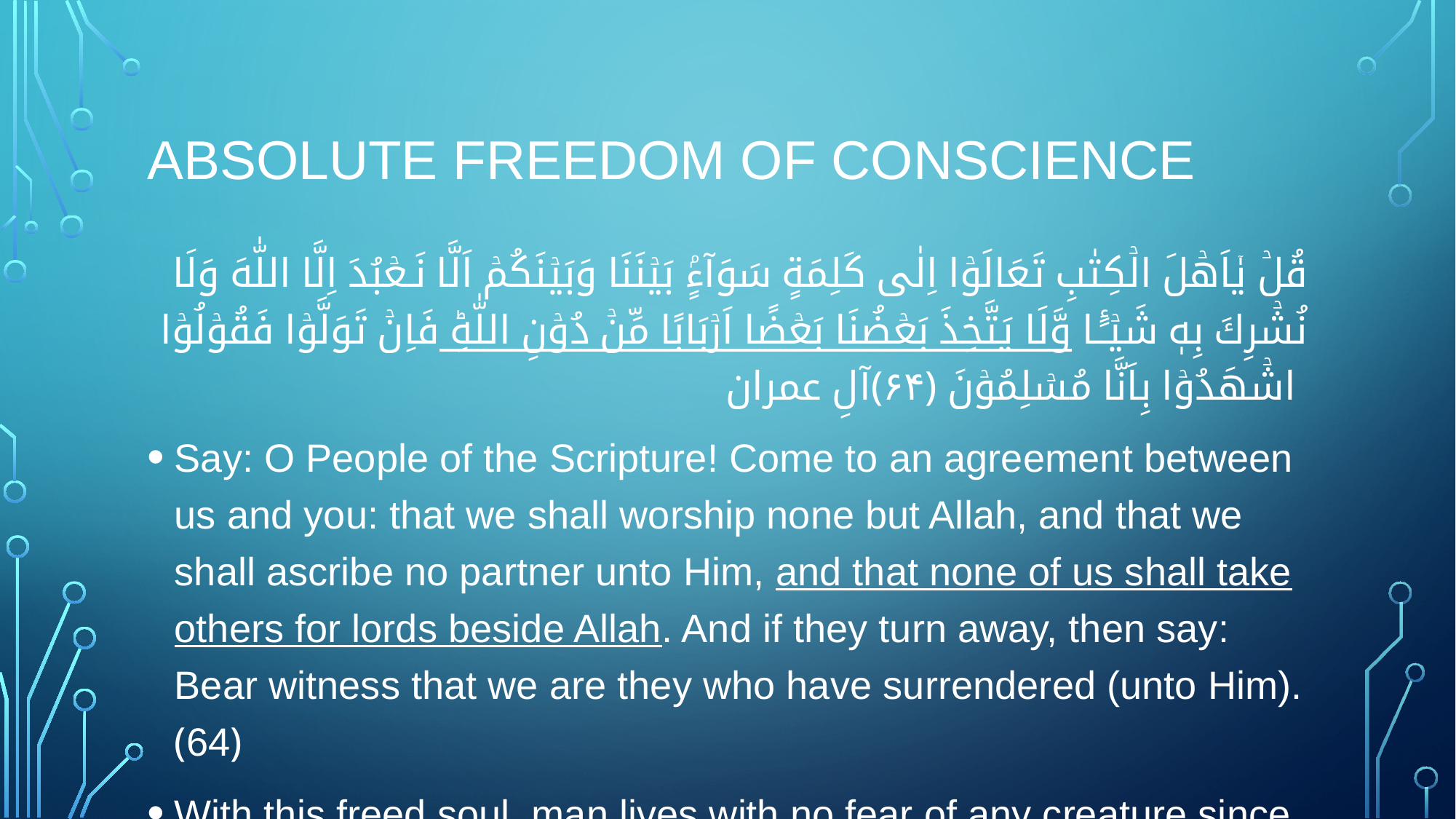

# Absolute freedom of conscience
قُلۡ يٰۤاَهۡلَ الۡكِتٰبِ تَعَالَوۡا اِلٰى كَلِمَةٍ سَوَآءٍۢ بَيۡنَنَا وَبَيۡنَكُمۡ اَلَّا نَـعۡبُدَ اِلَّا اللّٰهَ وَلَا نُشۡرِكَ بِهٖ شَيۡـًٔـا وَّلَا يَتَّخِذَ بَعۡضُنَا بَعۡضًا اَرۡبَابًا مِّنۡ دُوۡنِ اللّٰهِ‌ؕ فَاِنۡ تَوَلَّوۡا فَقُوۡلُوۡا اشۡهَدُوۡا بِاَنَّا مُسۡلِمُوۡنَ‏ ﴿۶۴﴾آلِ عمران
Say: O People of the Scripture! Come to an agreement between us and you: that we shall worship none but Allah, and that we shall ascribe no partner unto Him, and that none of us shall take others for lords beside Allah. And if they turn away, then say: Bear witness that we are they who have surrendered (unto Him). ﴾64﴿
With this freed soul, man lives with no fear of any creature since nobody but God can benefit or harm his life, livelihood, or position.